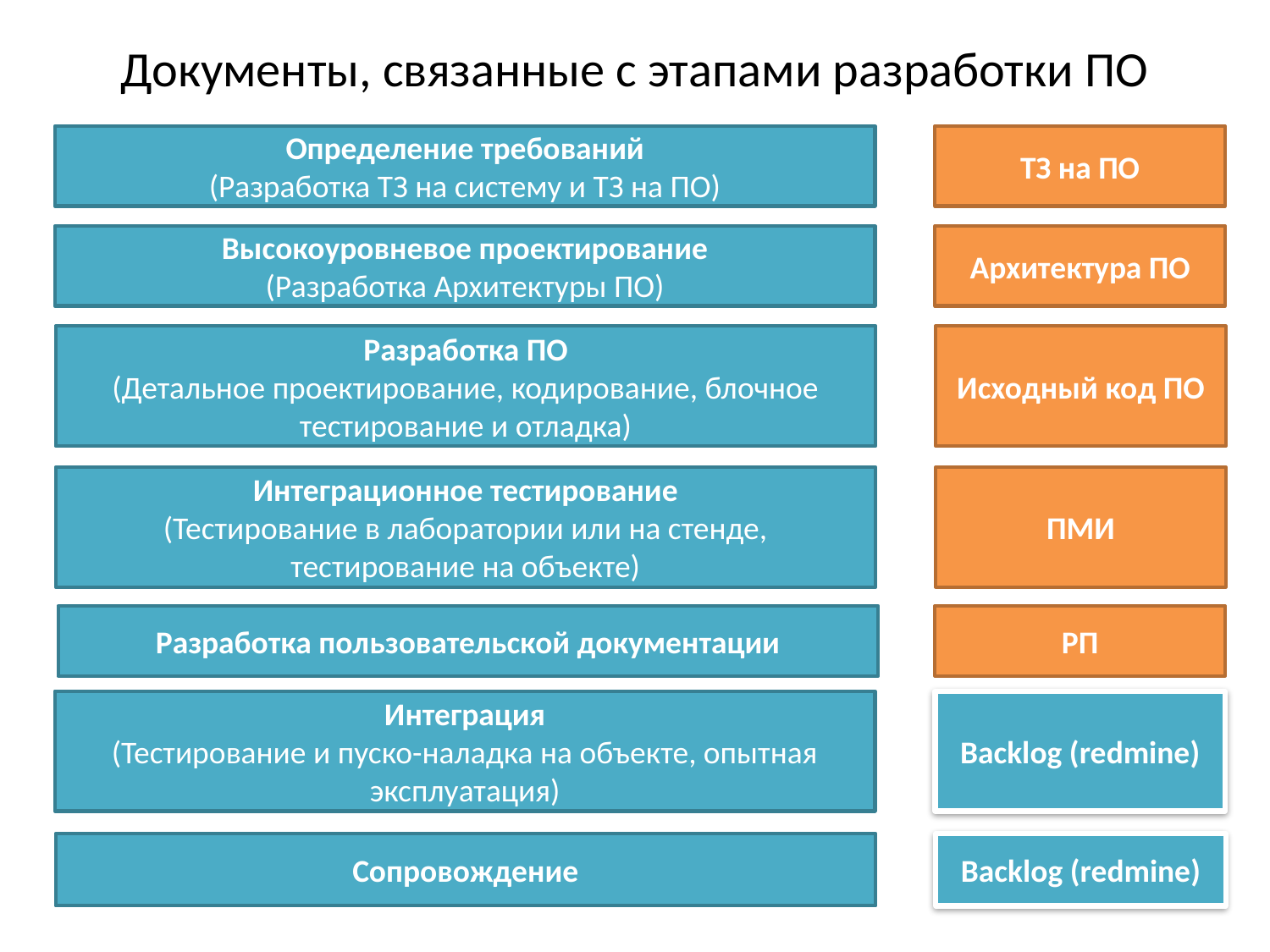

# Документы, связанные с этапами разработки ПО
Определение требований
(Разработка ТЗ на систему и ТЗ на ПО)
ТЗ на ПО
Высокоуровневое проектирование
(Разработка Архитектуры ПО)
Архитектура ПО
Разработка ПО
(Детальное проектирование, кодирование, блочное тестирование и отладка)
Исходный код ПО
Интеграционное тестирование
(Тестирование в лаборатории или на стенде, тестирование на объекте)
ПМИ
Разработка пользовательской документации
РП
Интеграция
(Тестирование и пуско-наладка на объекте, опытная эксплуатация)
Backlog (redmine)
Сопровождение
Backlog (redmine)